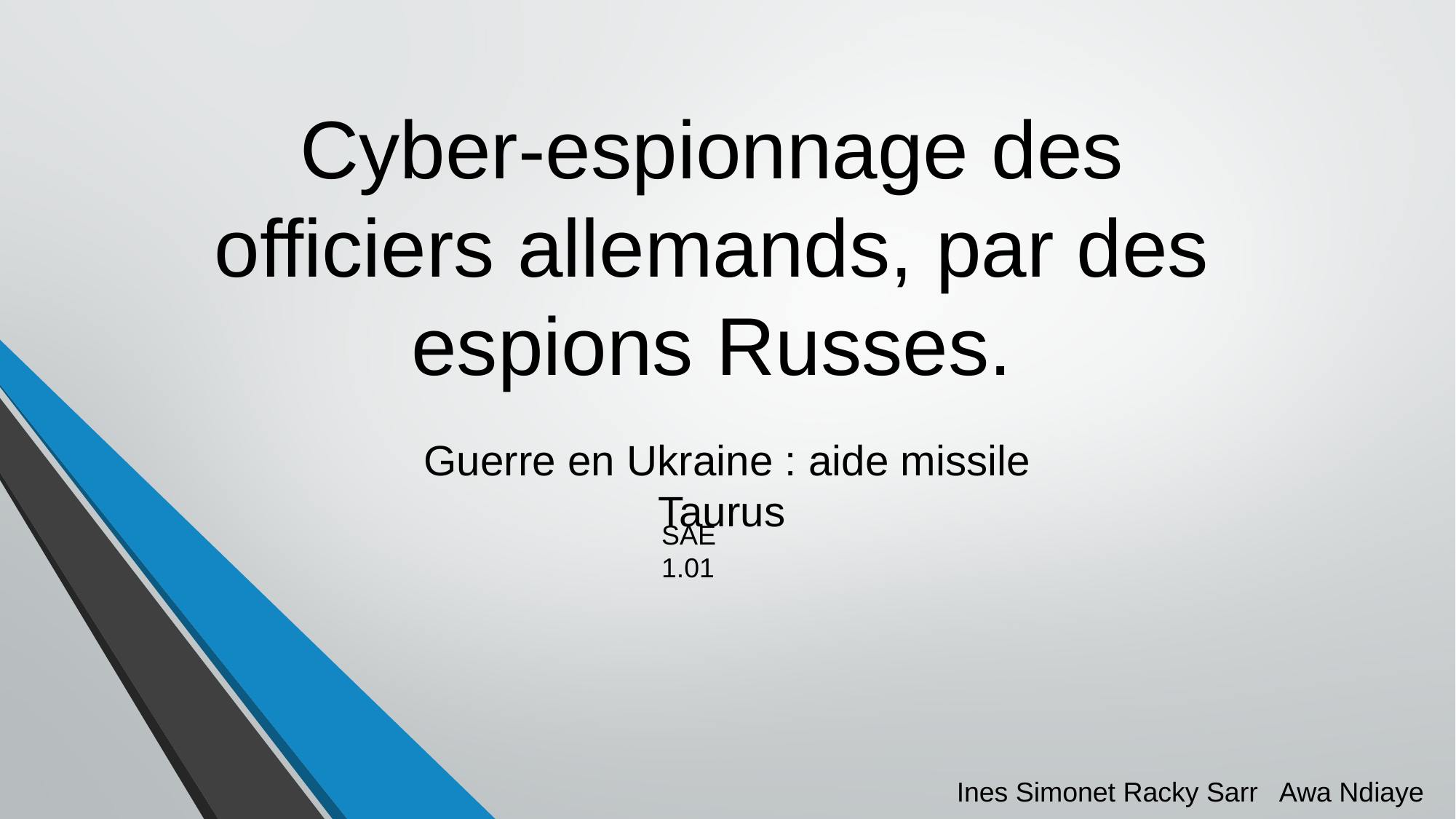

# Cyber-espionnage des officiers allemands, par des espions Russes.

Guerre en Ukraine : aide missile Taurus

SAE 1.01
Ines Simonet Racky Sarr   Awa Ndiaye